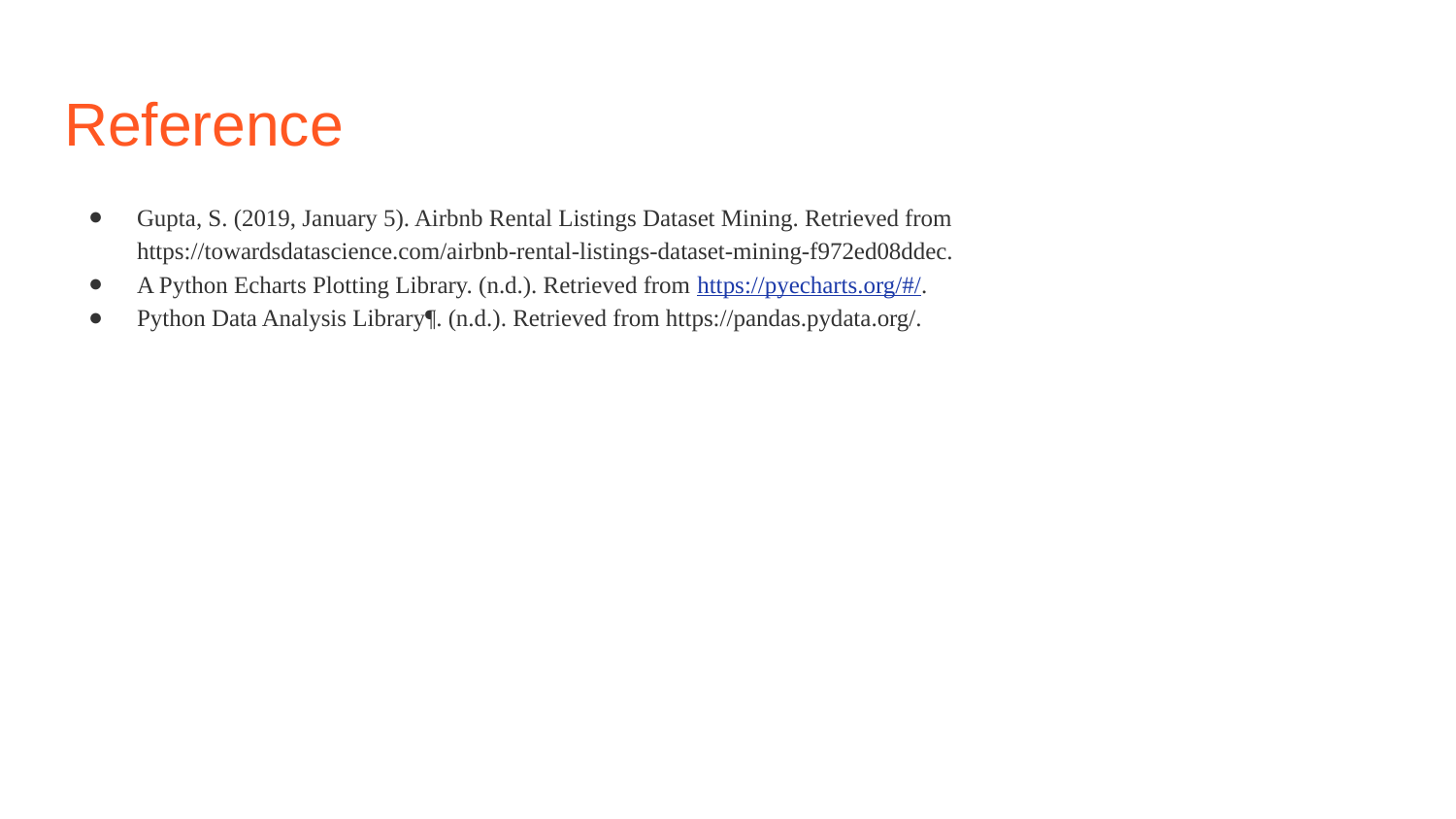

# Reference
Gupta, S. (2019, January 5). Airbnb Rental Listings Dataset Mining. Retrieved from
https://towardsdatascience.com/airbnb-rental-listings-dataset-mining-f972ed08ddec.
A Python Echarts Plotting Library. (n.d.). Retrieved from https://pyecharts.org/#/.
Python Data Analysis Library¶. (n.d.). Retrieved from https://pandas.pydata.org/.